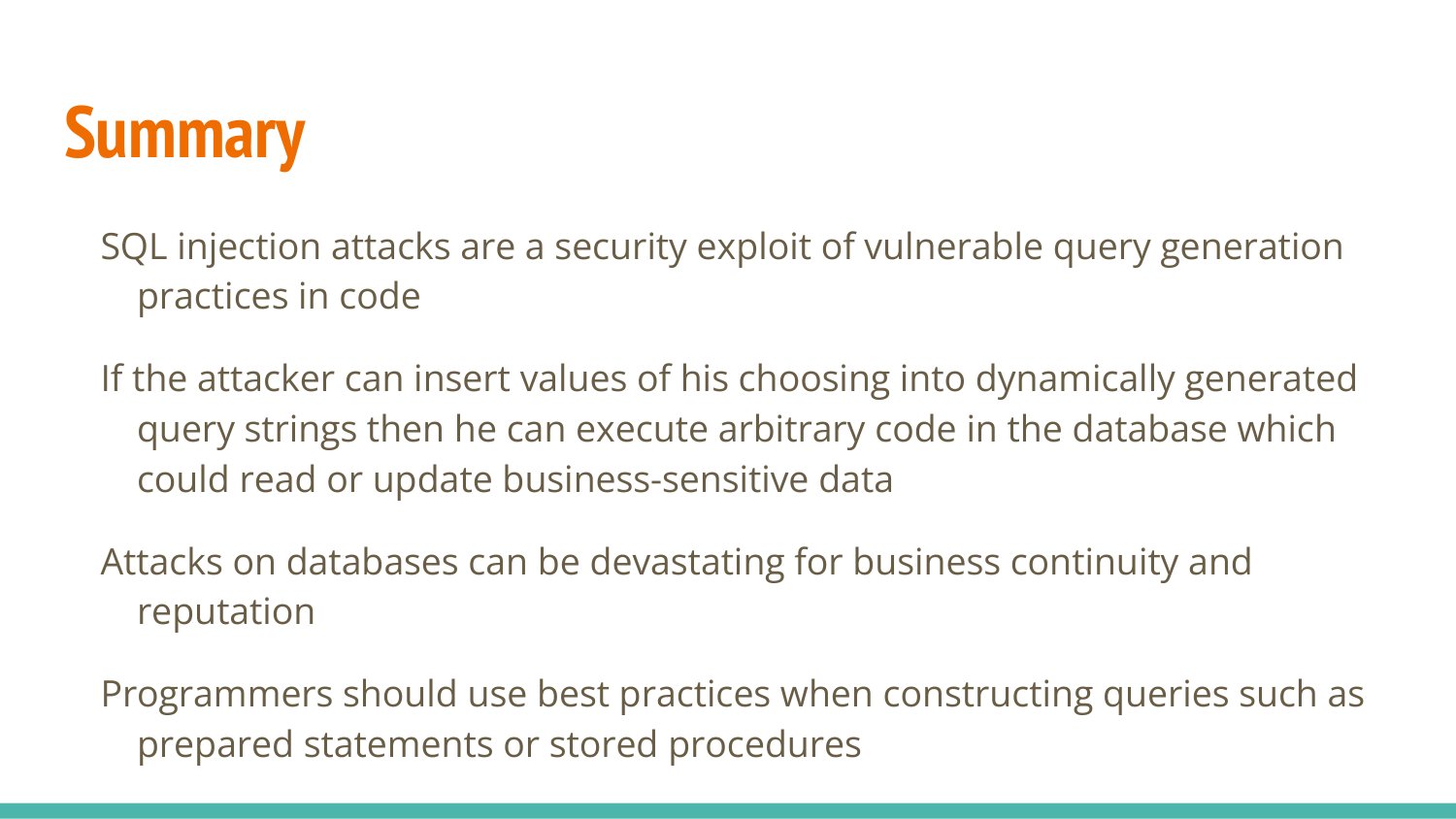

# Summary
SQL injection attacks are a security exploit of vulnerable query generation practices in code
If the attacker can insert values of his choosing into dynamically generated query strings then he can execute arbitrary code in the database which could read or update business-sensitive data
Attacks on databases can be devastating for business continuity and reputation
Programmers should use best practices when constructing queries such as prepared statements or stored procedures